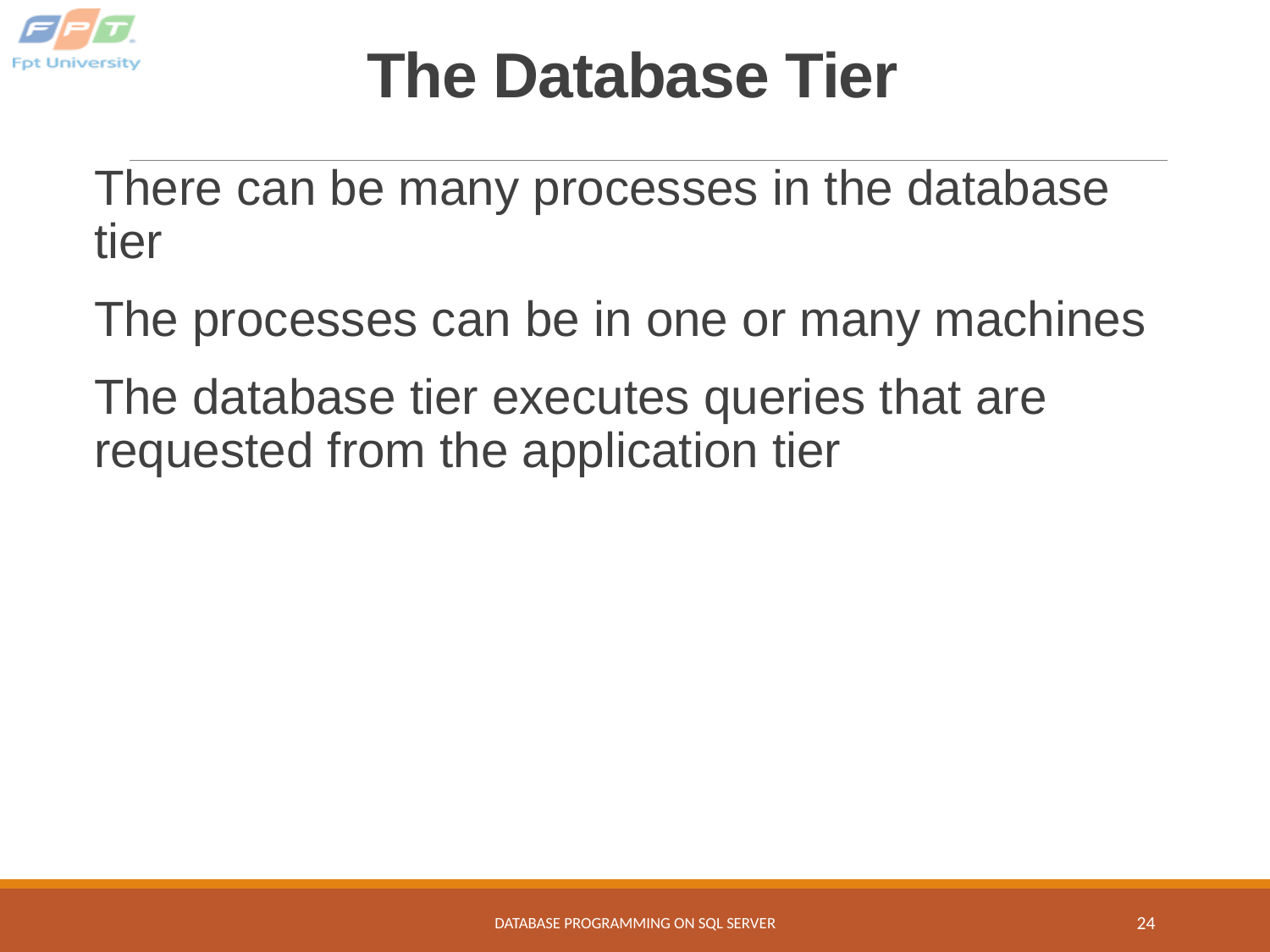

# The Database Tier
There can be many processes in the database tier
The processes can be in one or many machines
The database tier executes queries that are requested from the application tier
Database programming on SQL Server
24